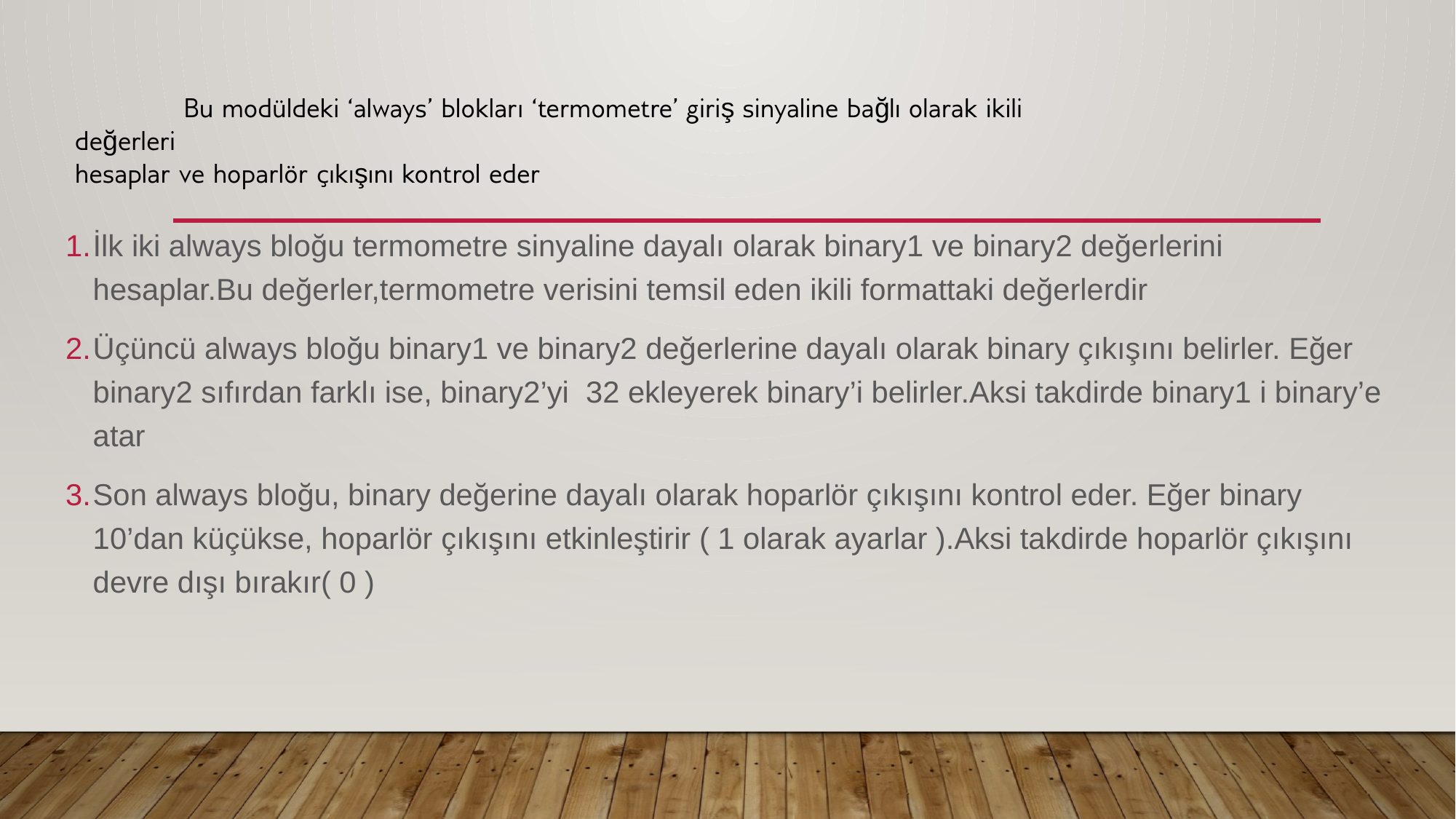

Bu modüldeki ‘always’ blokları ‘termometre’ giriş sinyaline bağlı olarak ikili değerleri
hesaplar ve hoparlör çıkışını kontrol eder

İlk iki always bloğu termometre sinyaline dayalı olarak binary1 ve binary2 değerlerini hesaplar.Bu değerler,termometre verisini temsil eden ikili formattaki değerlerdir
Üçüncü always bloğu binary1 ve binary2 değerlerine dayalı olarak binary çıkışını belirler. Eğer binary2 sıfırdan farklı ise, binary2’yi  32 ekleyerek binary’i belirler.Aksi takdirde binary1 i binary’e atar
Son always bloğu, binary değerine dayalı olarak hoparlör çıkışını kontrol eder. Eğer binary 10’dan küçükse, hoparlör çıkışını etkinleştirir ( 1 olarak ayarlar ).Aksi takdirde hoparlör çıkışını devre dışı bırakır( 0 )